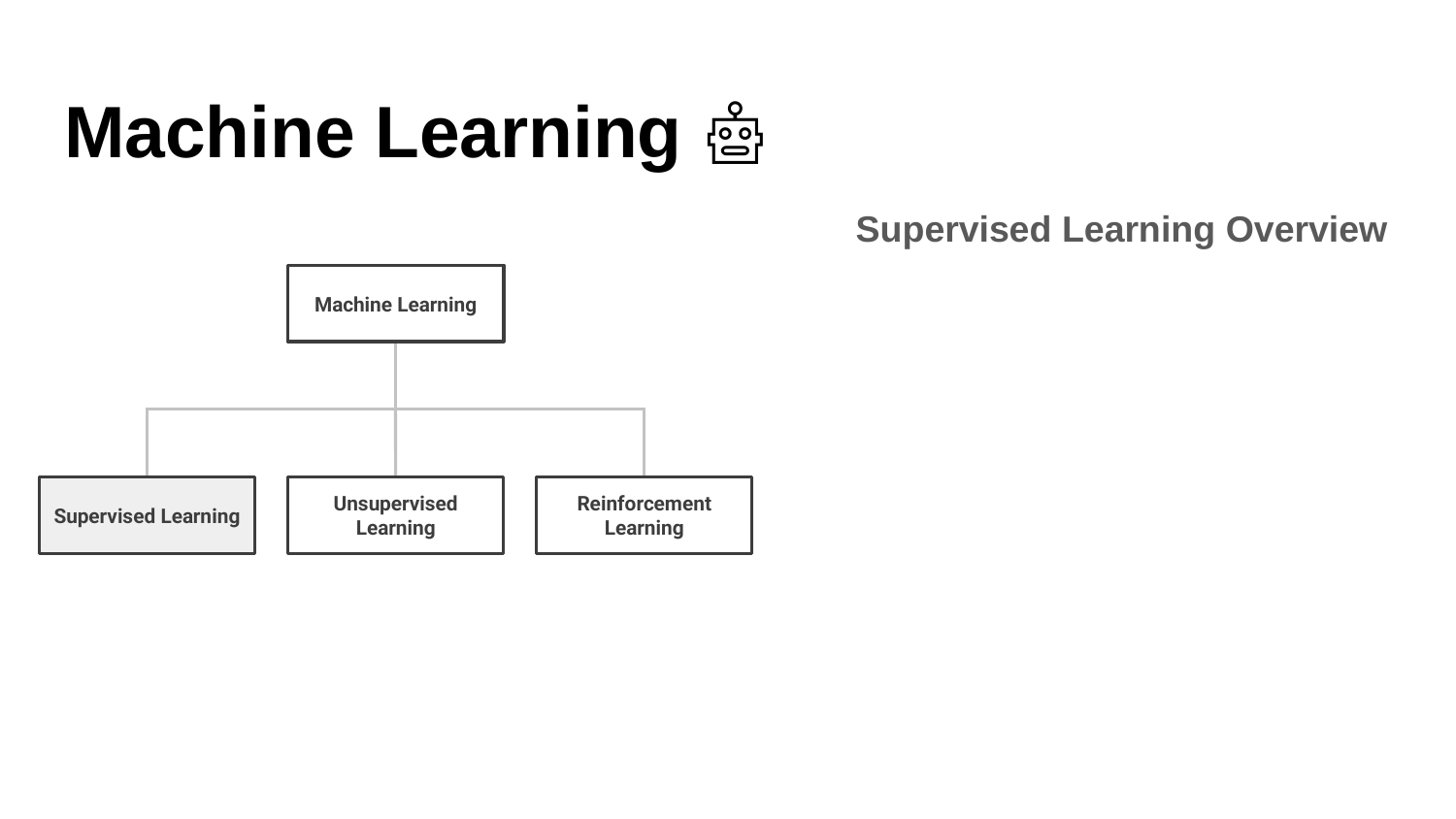

# Machine Learning 🤖

Supervised Learning Overview
Machine Learning
Supervised Learning
Unsupervised Learning
Reinforcement Learning